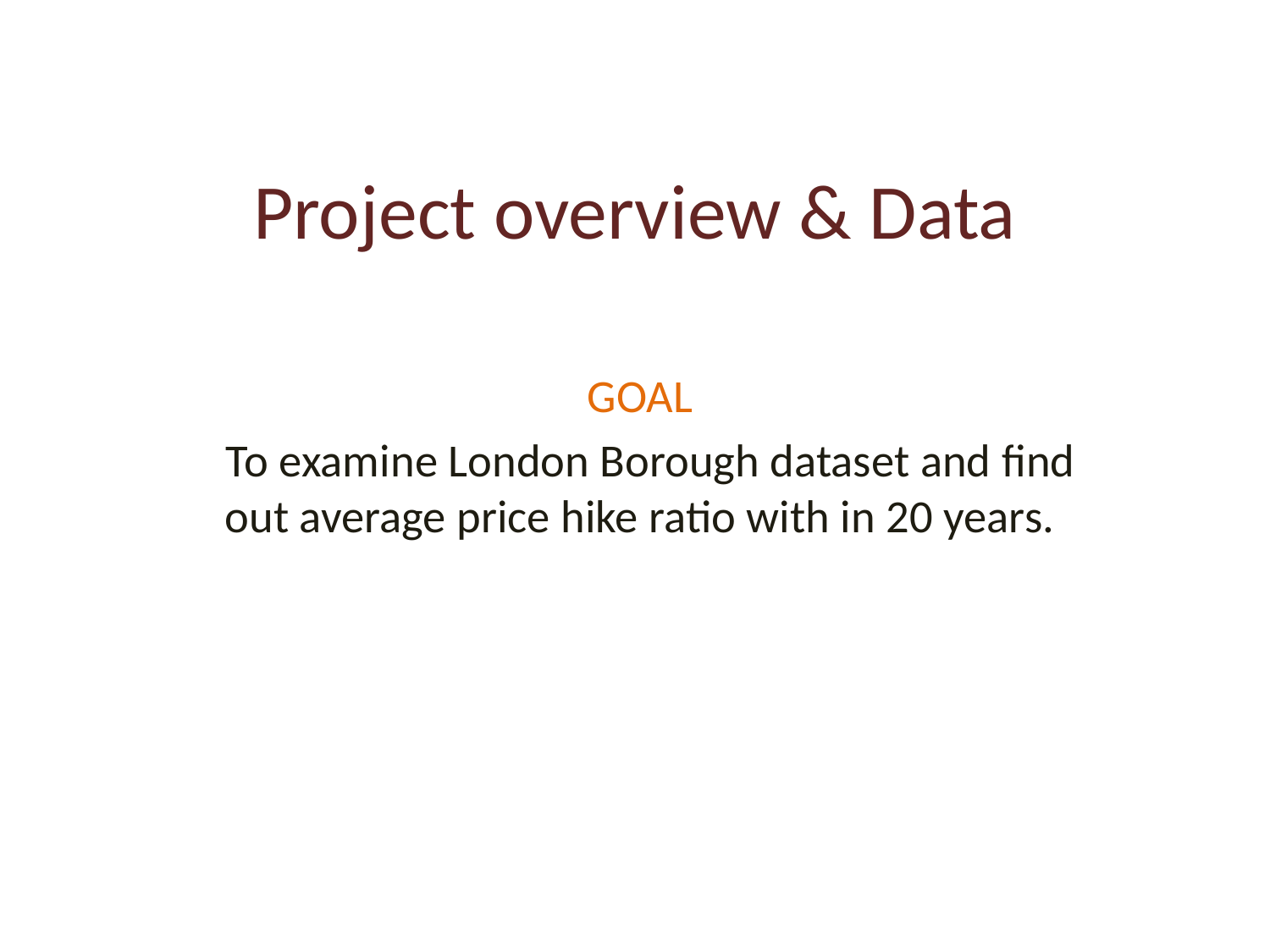

# Project overview & Data
GOAL
 To examine London Borough dataset and find out average price hike ratio with in 20 years.